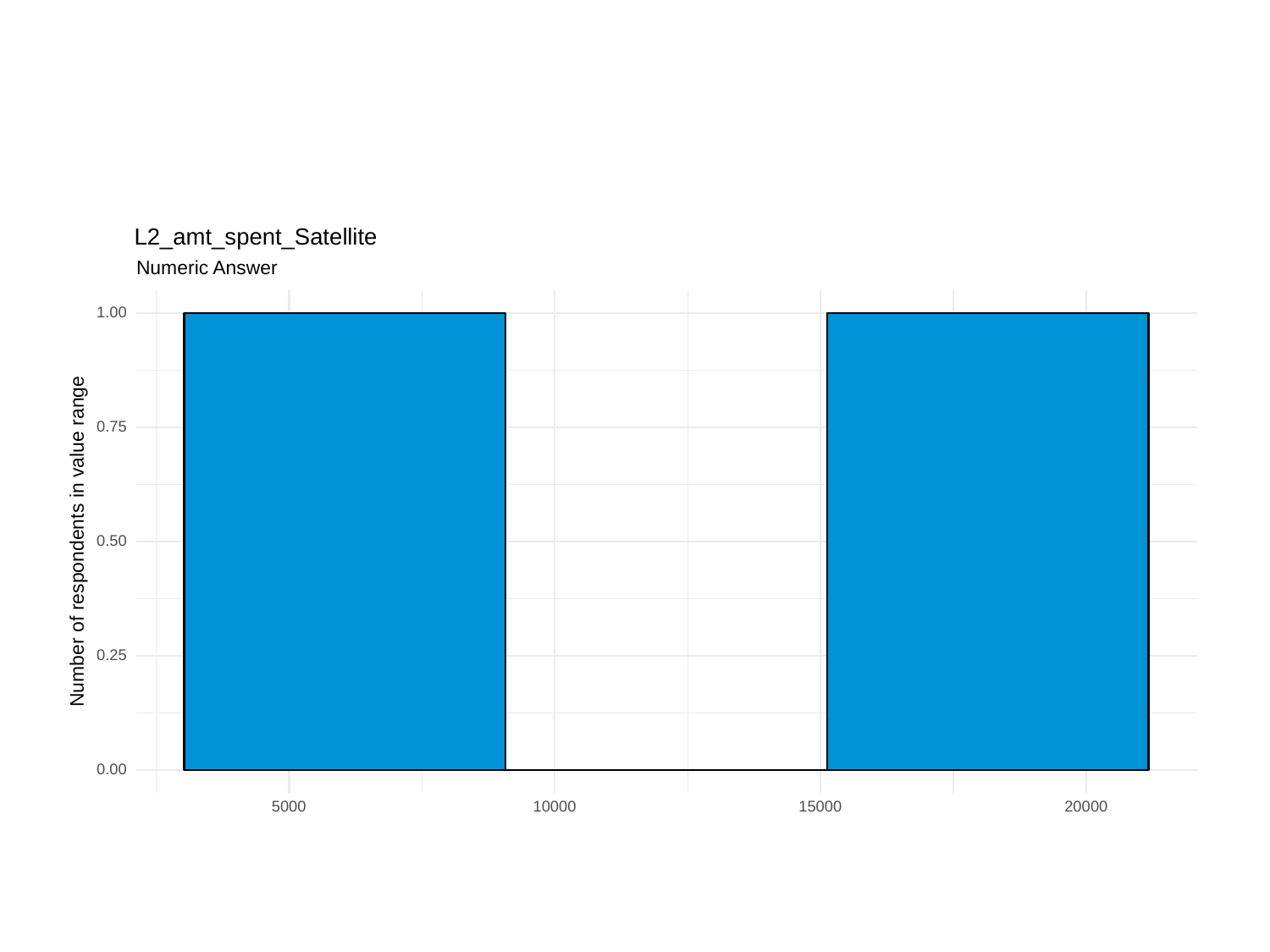

L2_amt_spent_Satellite
Numeric Answer

1.00

0.75

Number of respondents in value range
0.50

0.25

0.00

5000
10000
15000
20000